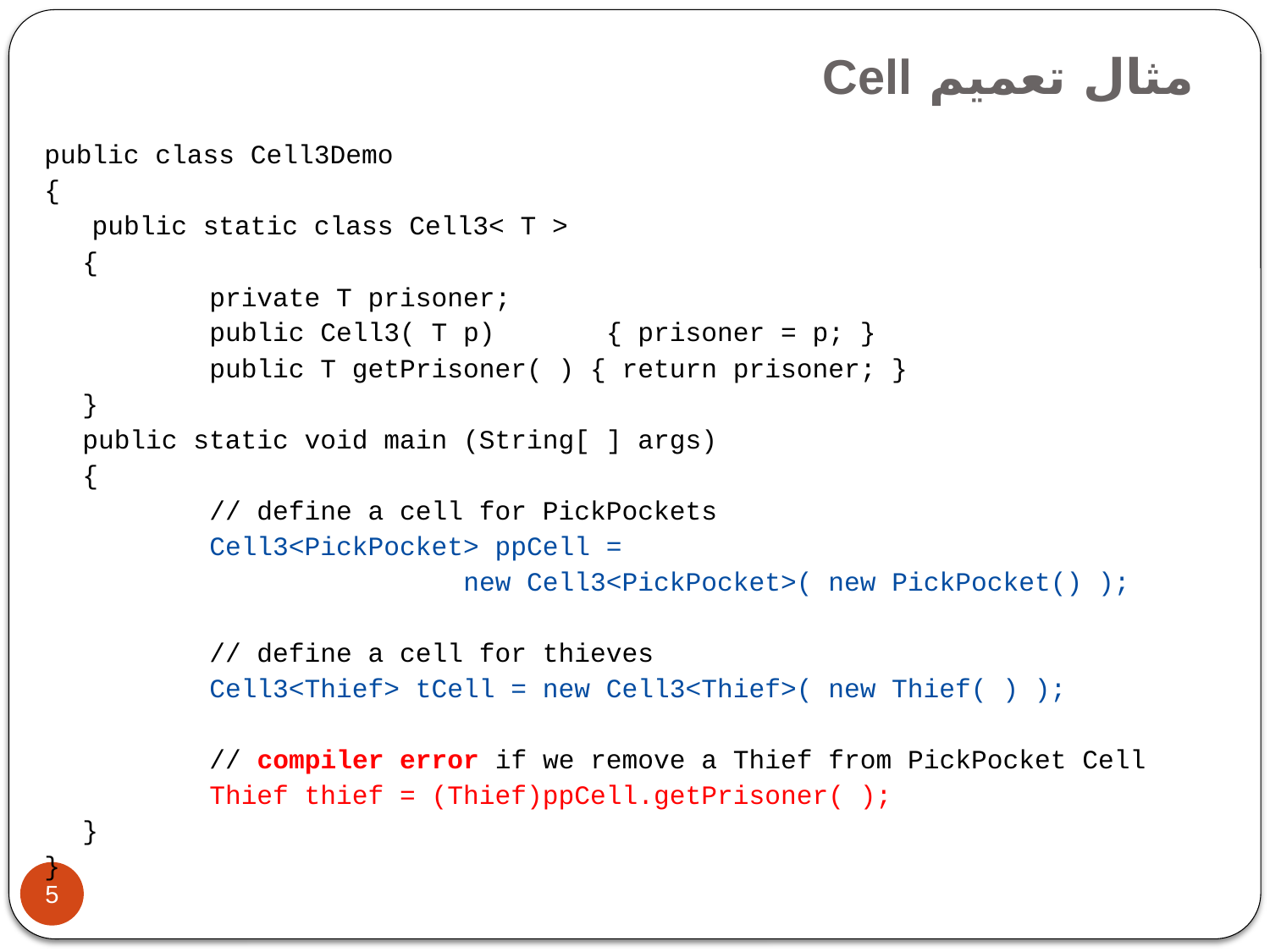

# مثال تعمیم Cell
public class Cell3Demo
{
   public static class Cell3< T >
	{
		private T prisoner;
		public Cell3( T p)	 { prisoner = p; }
		public T getPrisoner( ) { return prisoner; }
	}
	public static void main (String[ ] args)
	{
		// define a cell for PickPockets
		Cell3<PickPocket> ppCell =
				new Cell3<PickPocket>( new PickPocket() );

		// define a cell for thieves
		Cell3<Thief> tCell = new Cell3<Thief>( new Thief( ) );

		// compiler error if we remove a Thief from PickPocket Cell
		Thief thief = (Thief)ppCell.getPrisoner( );
	}
}

5